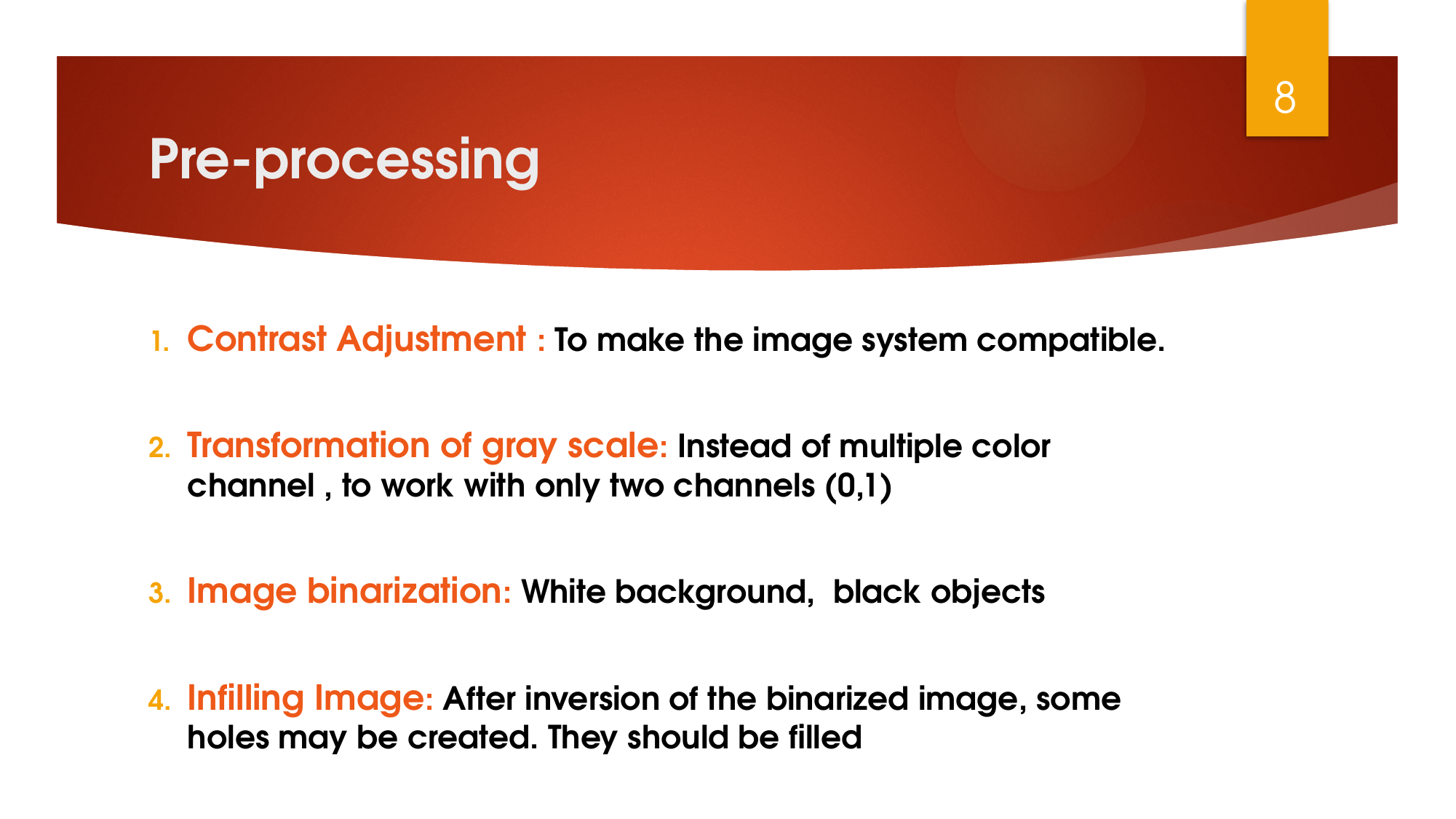

8
# Pre-processing
Contrast Adjustment : To make the image system compatible.

Transformation of gray scale: Instead of multiple color channel , to work with only two channels (0,1)

Image binarization: White background,  black objects

Infilling Image: After inversion of the binarized image, some holes may be created. They should be filled